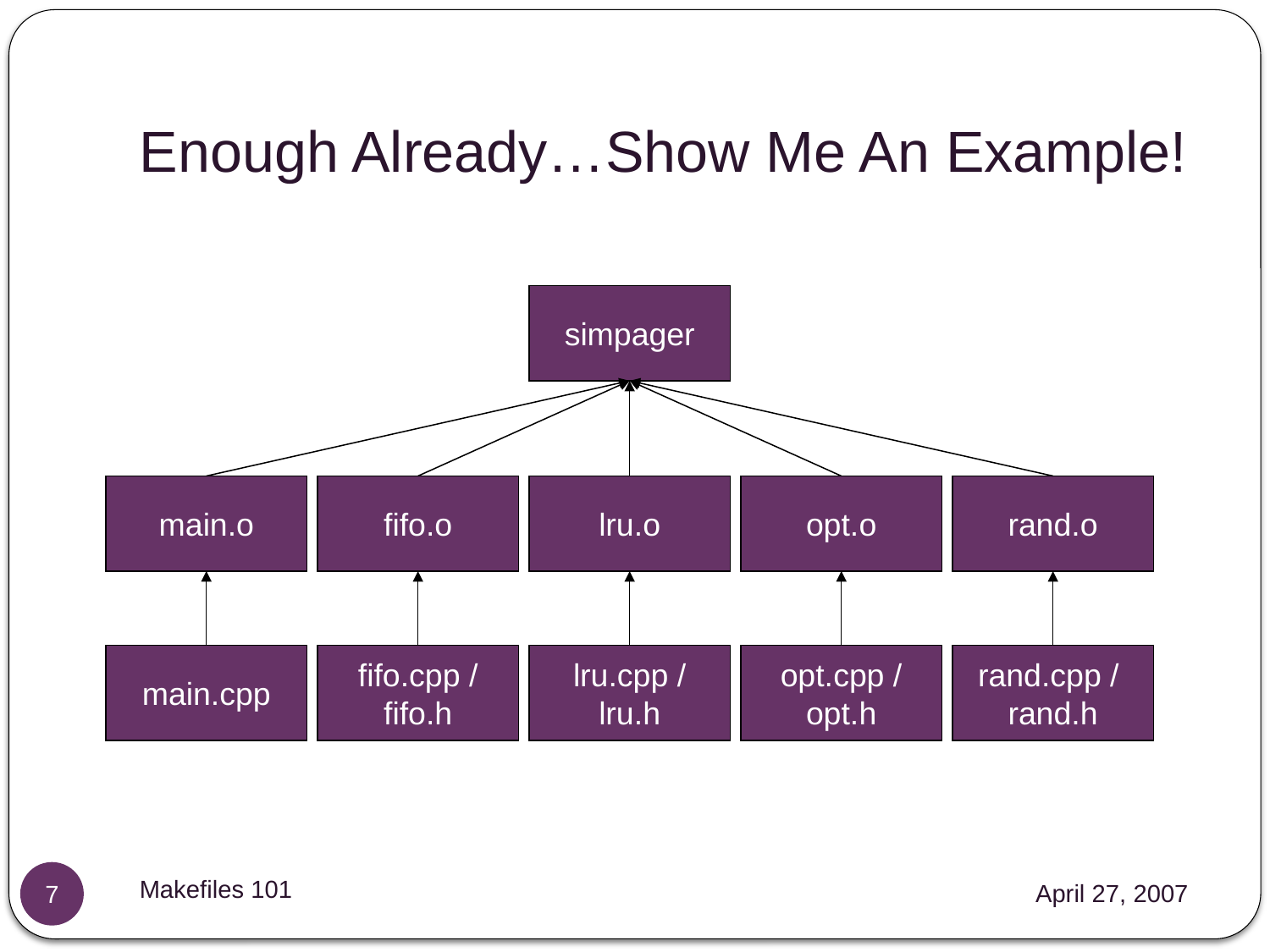

# Enough Already…Show Me An Example!
simpager
main.o
fifo.o
lru.o
opt.o
rand.o
main.cpp
fifo.cpp /
fifo.h
lru.cpp /
lru.h
opt.cpp /
opt.h
rand.cpp /
rand.h
Makefiles 101
April 27, 2007
7